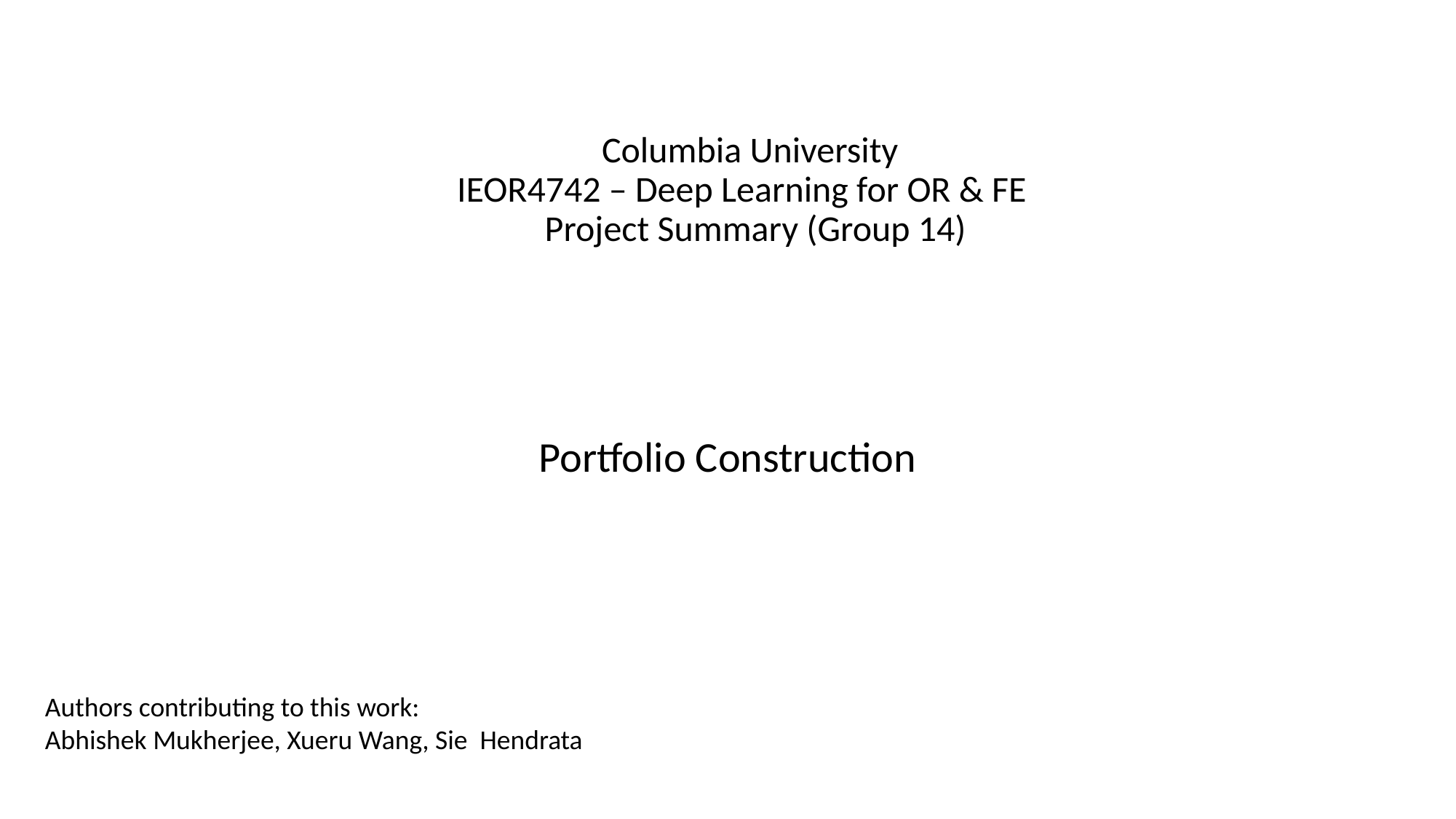

# Columbia University IEOR4742 – Deep Learning for OR & FE Project Summary (Group 14)
Portfolio Construction
Authors contributing to this work:
Abhishek Mukherjee, Xueru Wang, Sie  Hendrata